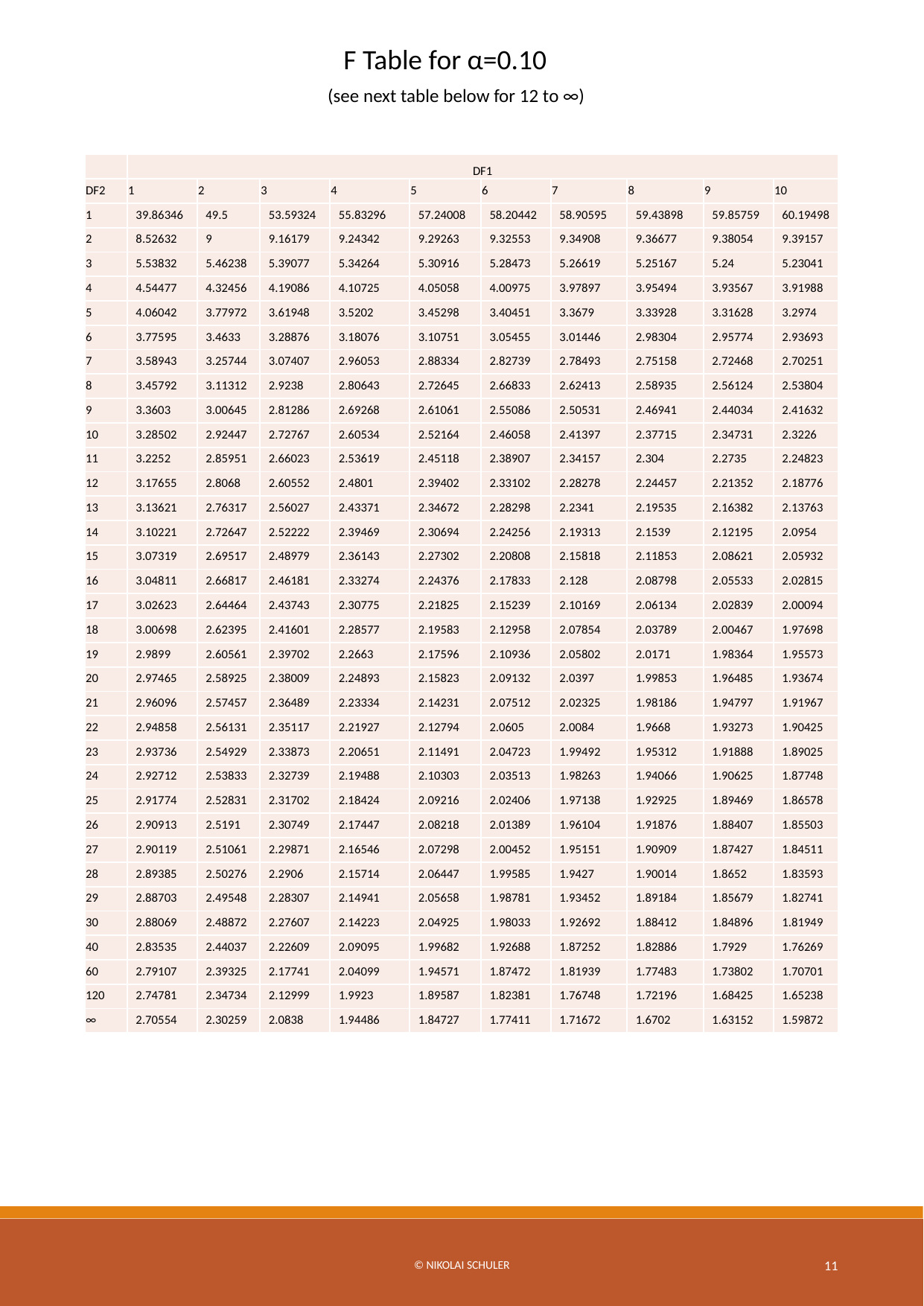

F Table for α=0.10
 (see next table below for 12 to ∞)
|  | DF1 |  |  |  |  |  |  |  |  |  |
| --- | --- | --- | --- | --- | --- | --- | --- | --- | --- | --- |
| DF2 | 1 | 2 | 3 | 4 | 5 | 6 | 7 | 8 | 9 | 10 |
| 1 | 39.86346 | 49.5 | 53.59324 | 55.83296 | 57.24008 | 58.20442 | 58.90595 | 59.43898 | 59.85759 | 60.19498 |
| 2 | 8.52632 | 9 | 9.16179 | 9.24342 | 9.29263 | 9.32553 | 9.34908 | 9.36677 | 9.38054 | 9.39157 |
| 3 | 5.53832 | 5.46238 | 5.39077 | 5.34264 | 5.30916 | 5.28473 | 5.26619 | 5.25167 | 5.24 | 5.23041 |
| 4 | 4.54477 | 4.32456 | 4.19086 | 4.10725 | 4.05058 | 4.00975 | 3.97897 | 3.95494 | 3.93567 | 3.91988 |
| 5 | 4.06042 | 3.77972 | 3.61948 | 3.5202 | 3.45298 | 3.40451 | 3.3679 | 3.33928 | 3.31628 | 3.2974 |
| 6 | 3.77595 | 3.4633 | 3.28876 | 3.18076 | 3.10751 | 3.05455 | 3.01446 | 2.98304 | 2.95774 | 2.93693 |
| 7 | 3.58943 | 3.25744 | 3.07407 | 2.96053 | 2.88334 | 2.82739 | 2.78493 | 2.75158 | 2.72468 | 2.70251 |
| 8 | 3.45792 | 3.11312 | 2.9238 | 2.80643 | 2.72645 | 2.66833 | 2.62413 | 2.58935 | 2.56124 | 2.53804 |
| 9 | 3.3603 | 3.00645 | 2.81286 | 2.69268 | 2.61061 | 2.55086 | 2.50531 | 2.46941 | 2.44034 | 2.41632 |
| 10 | 3.28502 | 2.92447 | 2.72767 | 2.60534 | 2.52164 | 2.46058 | 2.41397 | 2.37715 | 2.34731 | 2.3226 |
| 11 | 3.2252 | 2.85951 | 2.66023 | 2.53619 | 2.45118 | 2.38907 | 2.34157 | 2.304 | 2.2735 | 2.24823 |
| 12 | 3.17655 | 2.8068 | 2.60552 | 2.4801 | 2.39402 | 2.33102 | 2.28278 | 2.24457 | 2.21352 | 2.18776 |
| 13 | 3.13621 | 2.76317 | 2.56027 | 2.43371 | 2.34672 | 2.28298 | 2.2341 | 2.19535 | 2.16382 | 2.13763 |
| 14 | 3.10221 | 2.72647 | 2.52222 | 2.39469 | 2.30694 | 2.24256 | 2.19313 | 2.1539 | 2.12195 | 2.0954 |
| 15 | 3.07319 | 2.69517 | 2.48979 | 2.36143 | 2.27302 | 2.20808 | 2.15818 | 2.11853 | 2.08621 | 2.05932 |
| 16 | 3.04811 | 2.66817 | 2.46181 | 2.33274 | 2.24376 | 2.17833 | 2.128 | 2.08798 | 2.05533 | 2.02815 |
| 17 | 3.02623 | 2.64464 | 2.43743 | 2.30775 | 2.21825 | 2.15239 | 2.10169 | 2.06134 | 2.02839 | 2.00094 |
| 18 | 3.00698 | 2.62395 | 2.41601 | 2.28577 | 2.19583 | 2.12958 | 2.07854 | 2.03789 | 2.00467 | 1.97698 |
| 19 | 2.9899 | 2.60561 | 2.39702 | 2.2663 | 2.17596 | 2.10936 | 2.05802 | 2.0171 | 1.98364 | 1.95573 |
| 20 | 2.97465 | 2.58925 | 2.38009 | 2.24893 | 2.15823 | 2.09132 | 2.0397 | 1.99853 | 1.96485 | 1.93674 |
| 21 | 2.96096 | 2.57457 | 2.36489 | 2.23334 | 2.14231 | 2.07512 | 2.02325 | 1.98186 | 1.94797 | 1.91967 |
| 22 | 2.94858 | 2.56131 | 2.35117 | 2.21927 | 2.12794 | 2.0605 | 2.0084 | 1.9668 | 1.93273 | 1.90425 |
| 23 | 2.93736 | 2.54929 | 2.33873 | 2.20651 | 2.11491 | 2.04723 | 1.99492 | 1.95312 | 1.91888 | 1.89025 |
| 24 | 2.92712 | 2.53833 | 2.32739 | 2.19488 | 2.10303 | 2.03513 | 1.98263 | 1.94066 | 1.90625 | 1.87748 |
| 25 | 2.91774 | 2.52831 | 2.31702 | 2.18424 | 2.09216 | 2.02406 | 1.97138 | 1.92925 | 1.89469 | 1.86578 |
| 26 | 2.90913 | 2.5191 | 2.30749 | 2.17447 | 2.08218 | 2.01389 | 1.96104 | 1.91876 | 1.88407 | 1.85503 |
| 27 | 2.90119 | 2.51061 | 2.29871 | 2.16546 | 2.07298 | 2.00452 | 1.95151 | 1.90909 | 1.87427 | 1.84511 |
| 28 | 2.89385 | 2.50276 | 2.2906 | 2.15714 | 2.06447 | 1.99585 | 1.9427 | 1.90014 | 1.8652 | 1.83593 |
| 29 | 2.88703 | 2.49548 | 2.28307 | 2.14941 | 2.05658 | 1.98781 | 1.93452 | 1.89184 | 1.85679 | 1.82741 |
| 30 | 2.88069 | 2.48872 | 2.27607 | 2.14223 | 2.04925 | 1.98033 | 1.92692 | 1.88412 | 1.84896 | 1.81949 |
| 40 | 2.83535 | 2.44037 | 2.22609 | 2.09095 | 1.99682 | 1.92688 | 1.87252 | 1.82886 | 1.7929 | 1.76269 |
| 60 | 2.79107 | 2.39325 | 2.17741 | 2.04099 | 1.94571 | 1.87472 | 1.81939 | 1.77483 | 1.73802 | 1.70701 |
| 120 | 2.74781 | 2.34734 | 2.12999 | 1.9923 | 1.89587 | 1.82381 | 1.76748 | 1.72196 | 1.68425 | 1.65238 |
| ∞ | 2.70554 | 2.30259 | 2.0838 | 1.94486 | 1.84727 | 1.77411 | 1.71672 | 1.6702 | 1.63152 | 1.59872 |
© Nikolai Schuler
11